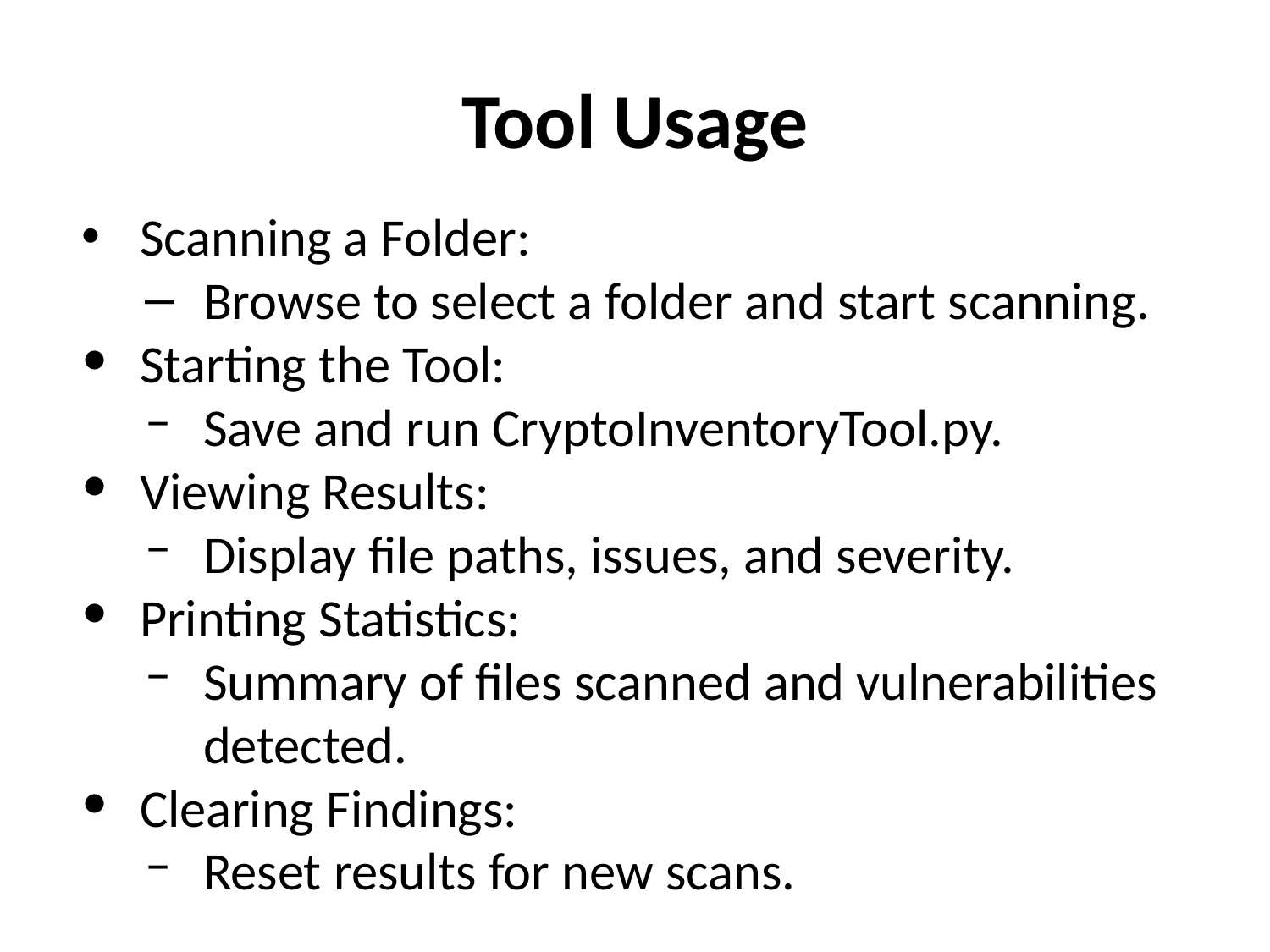

# Tool Usage
Scanning a Folder:
Browse to select a folder and start scanning.
Starting the Tool:
Save and run CryptoInventoryTool.py.
Viewing Results:
Display file paths, issues, and severity.
Printing Statistics:
Summary of files scanned and vulnerabilities detected.
Clearing Findings:
Reset results for new scans.